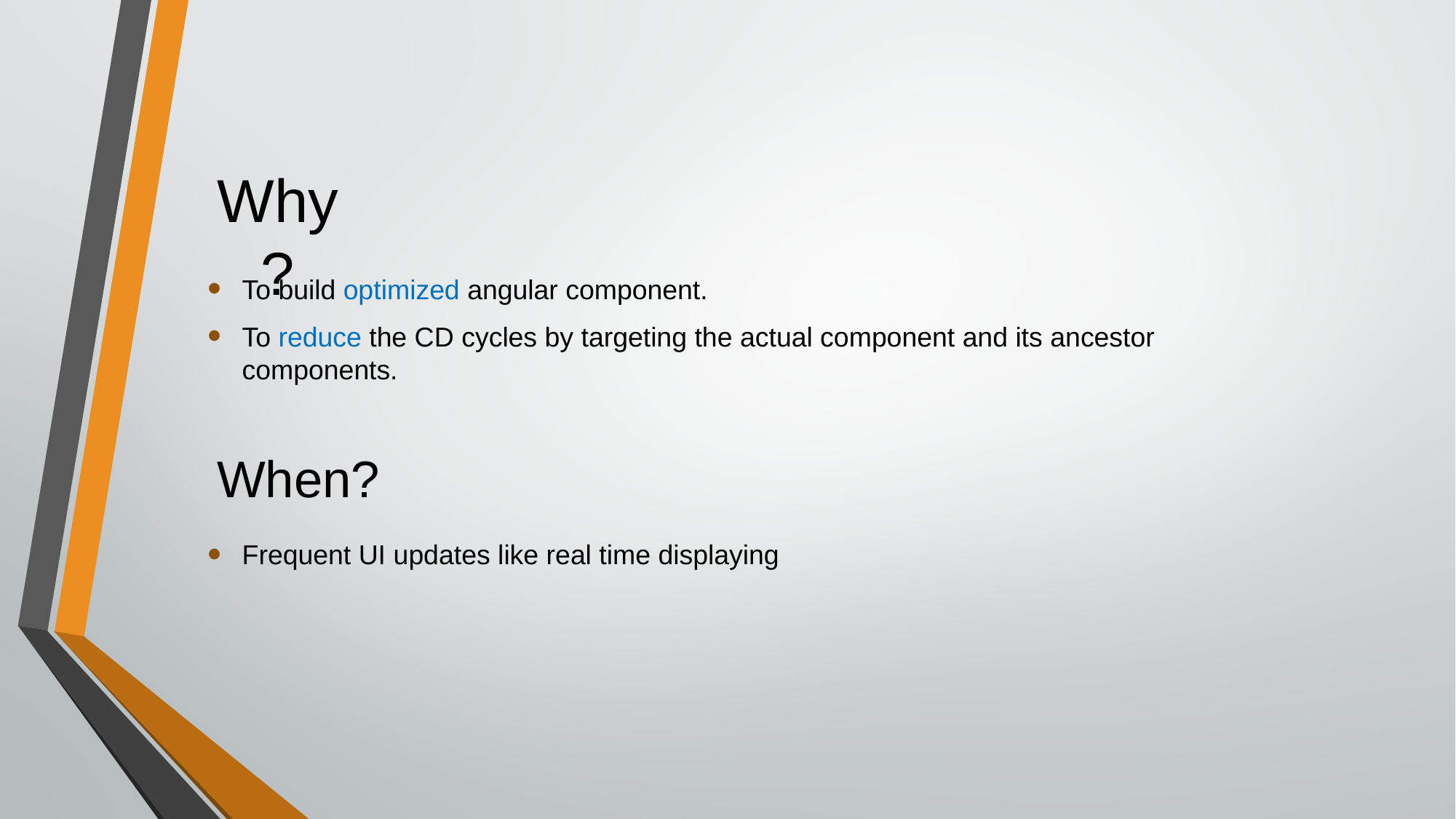

# Why?
To build optimized angular component.
To reduce the CD cycles by targeting the actual component and its ancestor components.
When?
Frequent UI updates like real time displaying